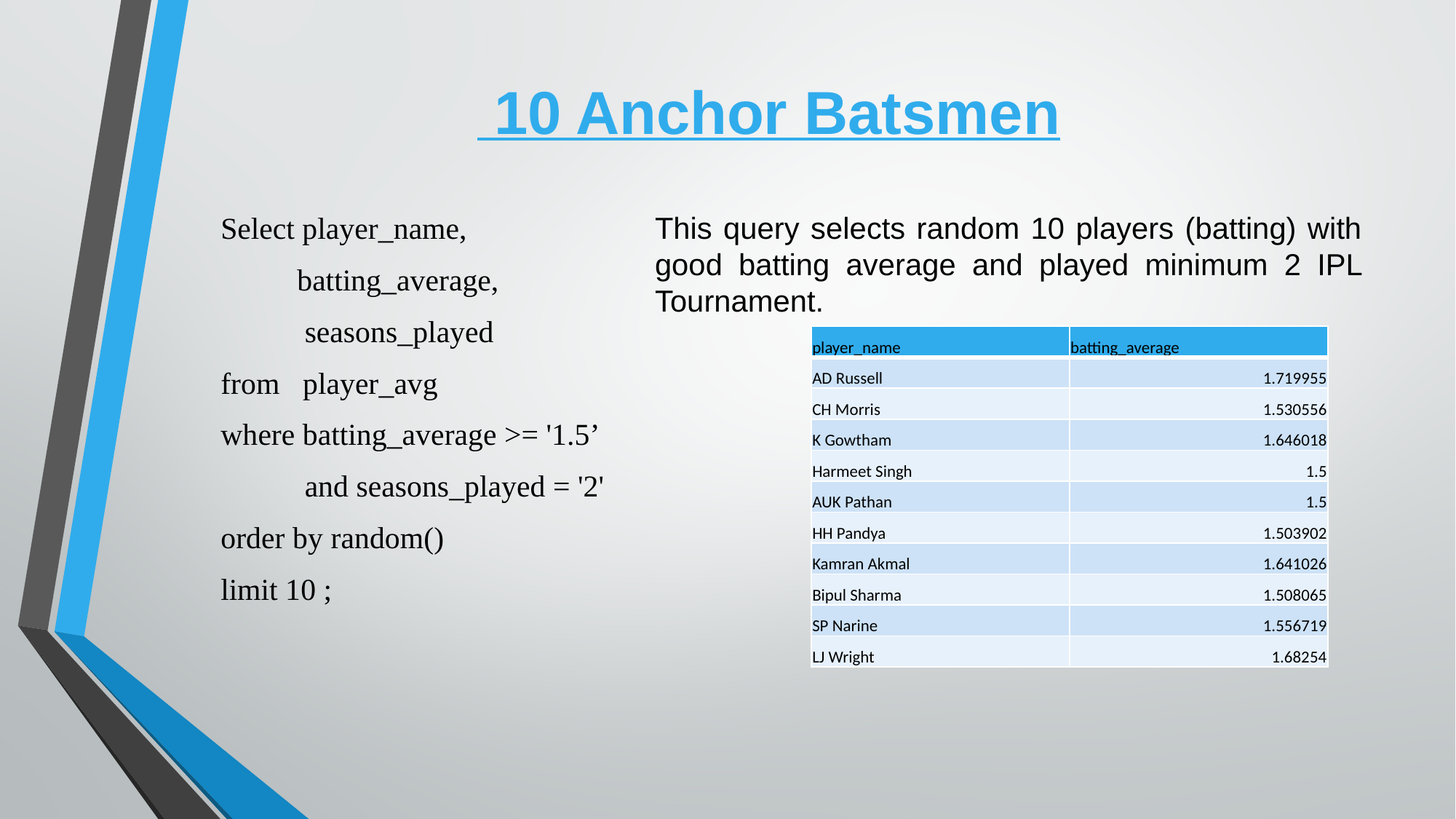

# 10 Anchor Batsmen

Select player_name,
          batting_average,
           seasons_played
from   player_avg
where batting_average >= '1.5’
           and seasons_played = '2'
order by random()
limit 10 ;

This query selects random 10 players (batting) with good batting average and played minimum 2 IPL Tournament.

| player\_name | batting\_average |
| --- | --- |
| AD Russell | 1.719955 |
| CH Morris | 1.530556 |
| K Gowtham | 1.646018 |
| Harmeet Singh | 1.5 |
| AUK Pathan | 1.5 |
| HH Pandya | 1.503902 |
| Kamran Akmal | 1.641026 |
| Bipul Sharma | 1.508065 |
| SP Narine | 1.556719 |
| LJ Wright | 1.68254 |